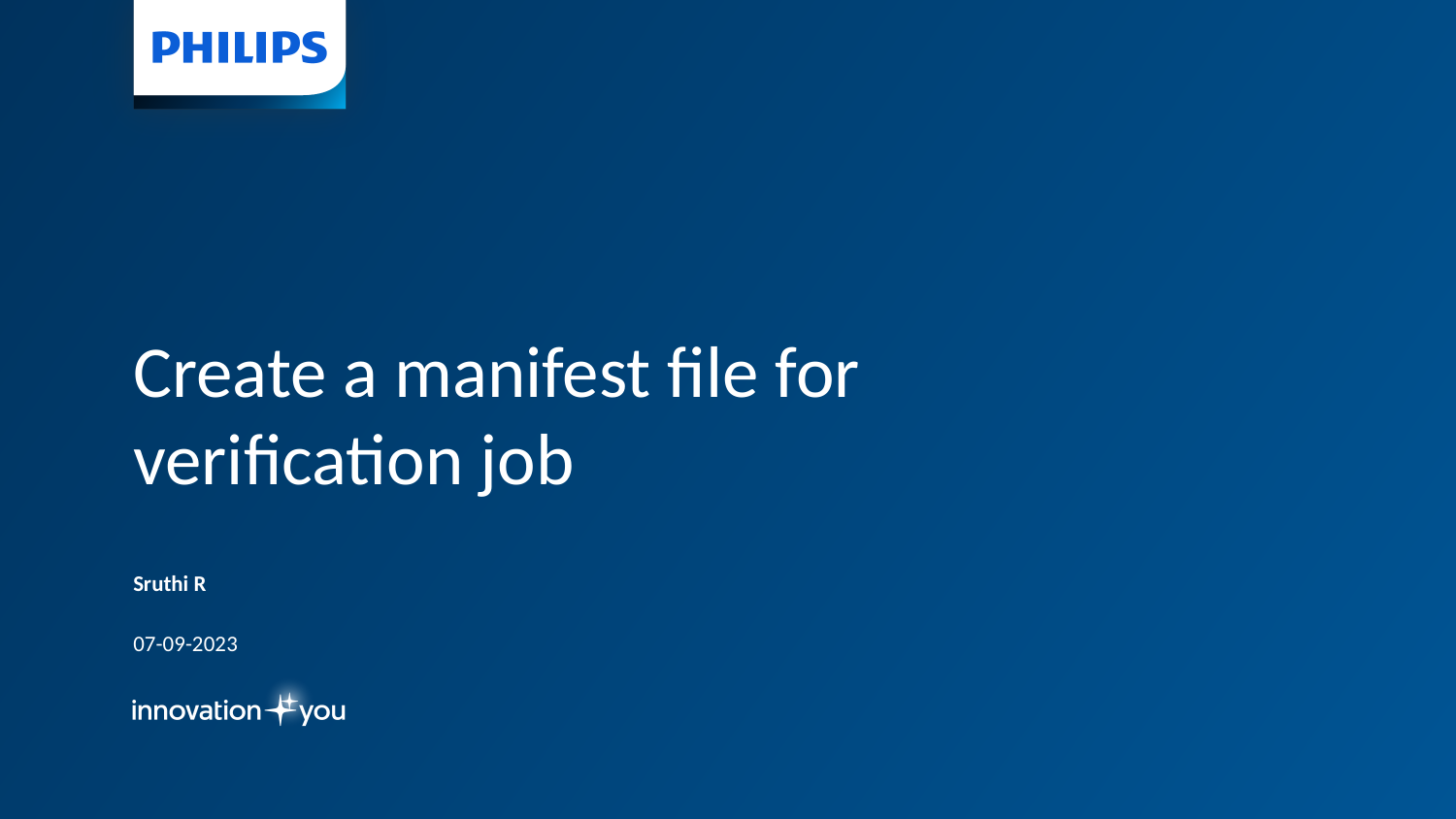

Create a manifest file for verification job
Sruthi R

07-09-2023